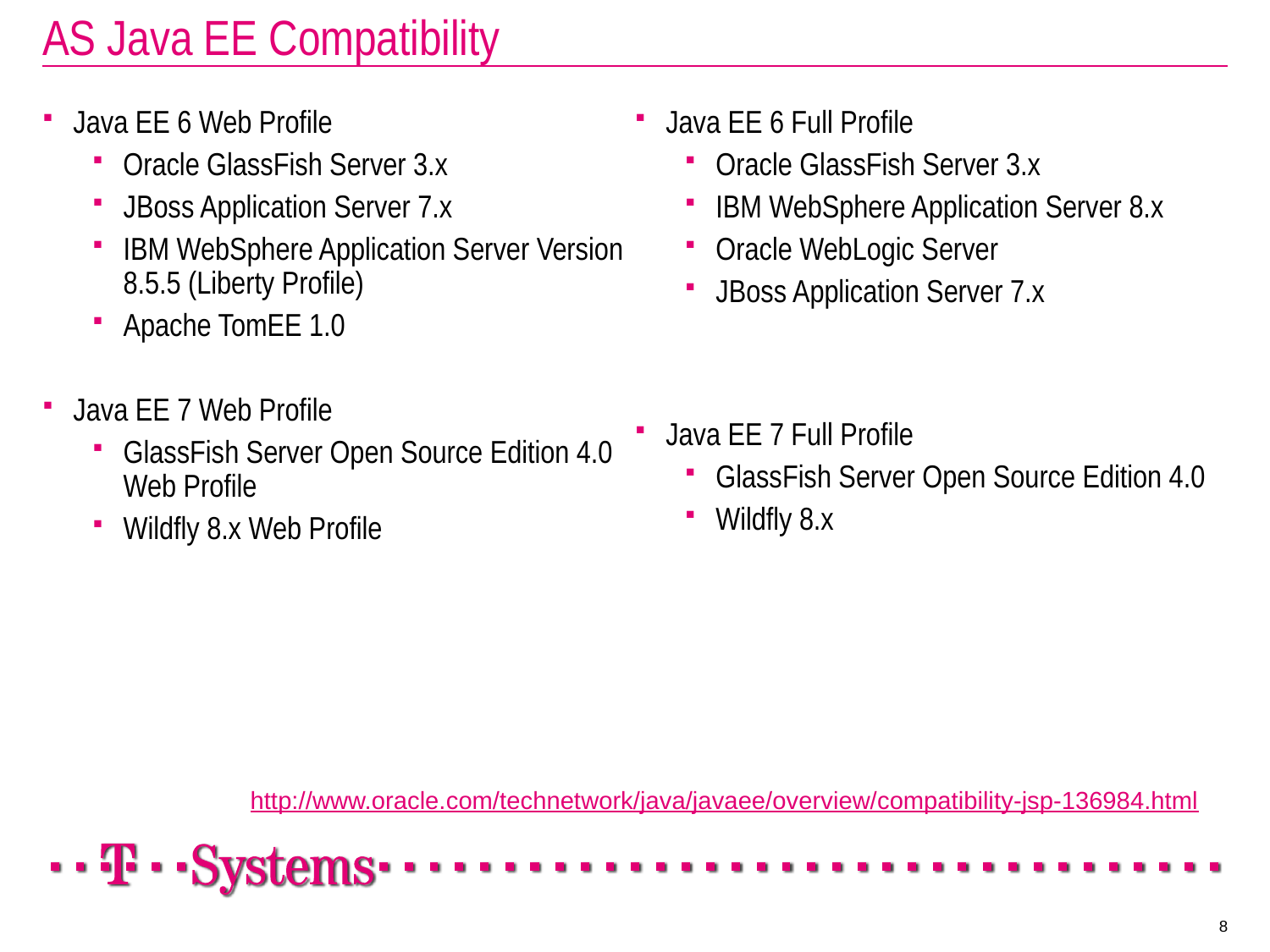

# AS Java EE Compatibility
Java EE 6 Web Profile
Oracle GlassFish Server 3.x
JBoss Application Server 7.x
IBM WebSphere Application Server Version 8.5.5 (Liberty Profile)
Apache TomEE 1.0

Java EE 7 Web Profile
GlassFish Server Open Source Edition 4.0 Web Profile
Wildfly 8.x Web Profile

Java EE 6 Full Profile
Oracle GlassFish Server 3.x
IBM WebSphere Application Server 8.x
Oracle WebLogic Server
JBoss Application Server 7.x

Java EE 7 Full Profile
GlassFish Server Open Source Edition 4.0
Wildfly 8.x

http://www.oracle.com/technetwork/java/javaee/overview/compatibility-jsp-136984.html
8